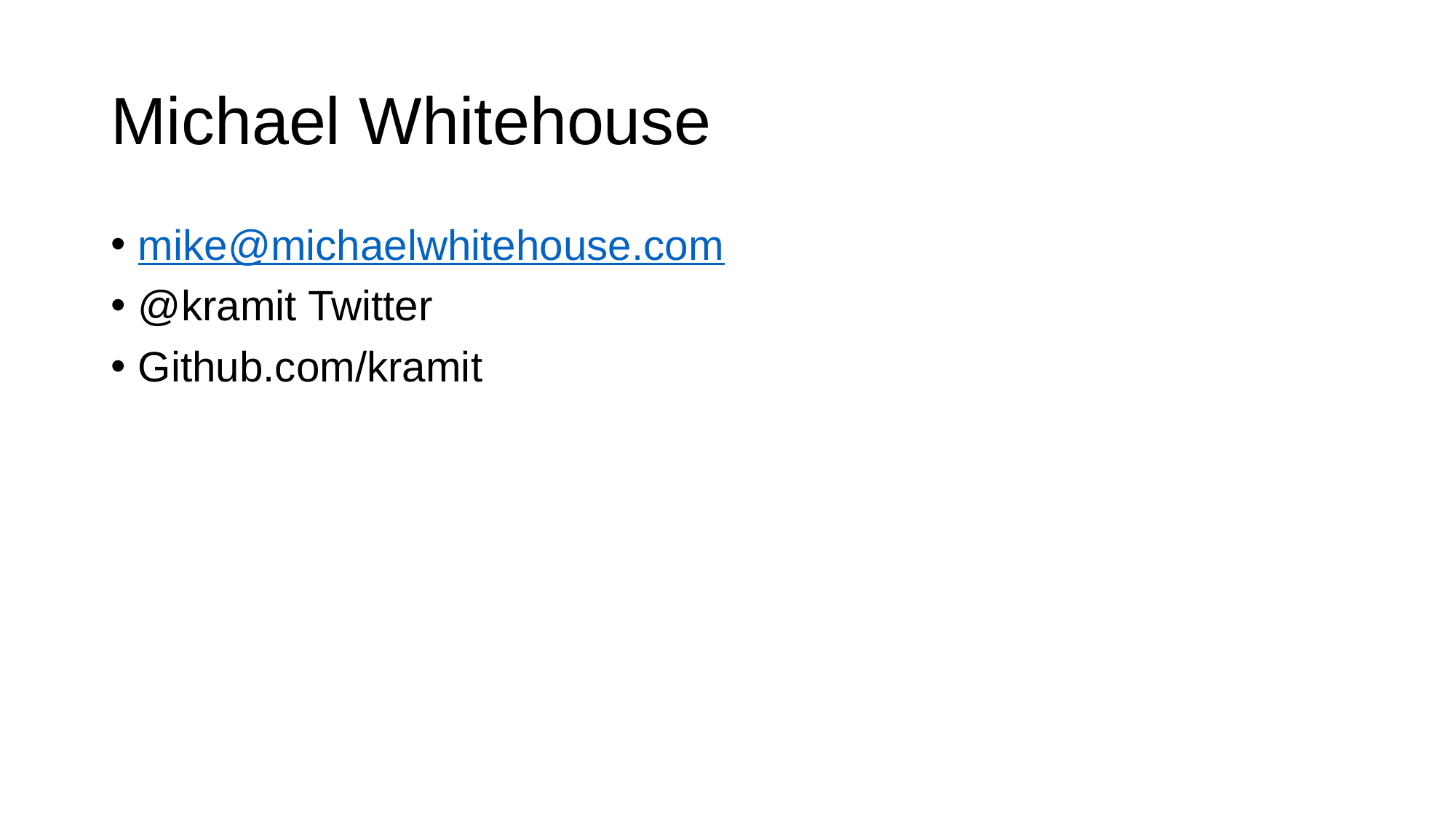

# Michael Whitehouse
mike@michaelwhitehouse.com
@kramit Twitter
Github.com/kramit